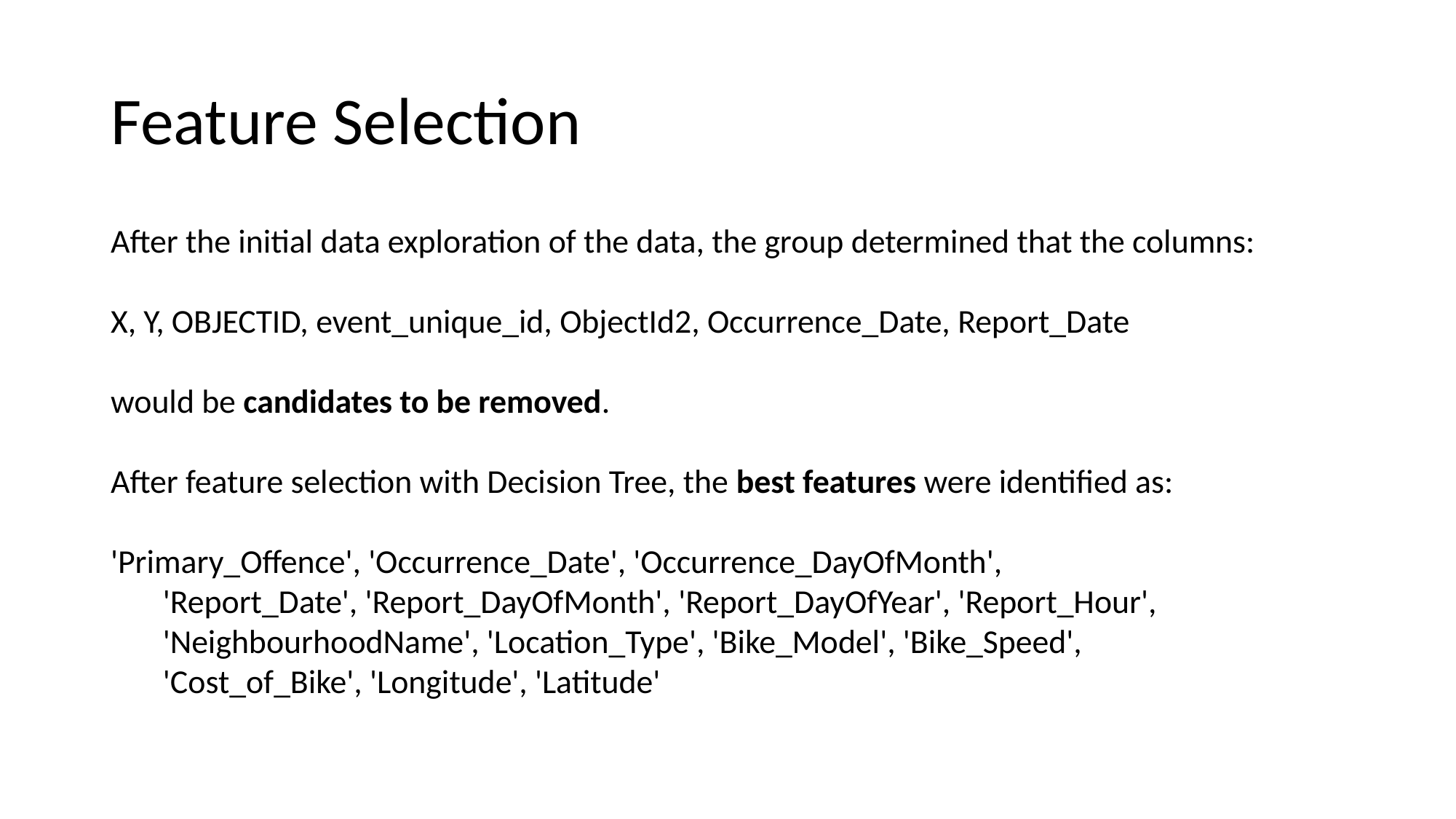

# Feature Selection
After the initial data exploration of the data, the group determined that the columns:

X, Y, OBJECTID, event_unique_id, ObjectId2, Occurrence_Date, Report_Date

would be candidates to be removed.

After feature selection with Decision Tree, the best features were identified as:

'Primary_Offence', 'Occurrence_Date', 'Occurrence_DayOfMonth',
       'Report_Date', 'Report_DayOfMonth', 'Report_DayOfYear', 'Report_Hour',
       'NeighbourhoodName', 'Location_Type', 'Bike_Model', 'Bike_Speed',
       'Cost_of_Bike', 'Longitude', 'Latitude'